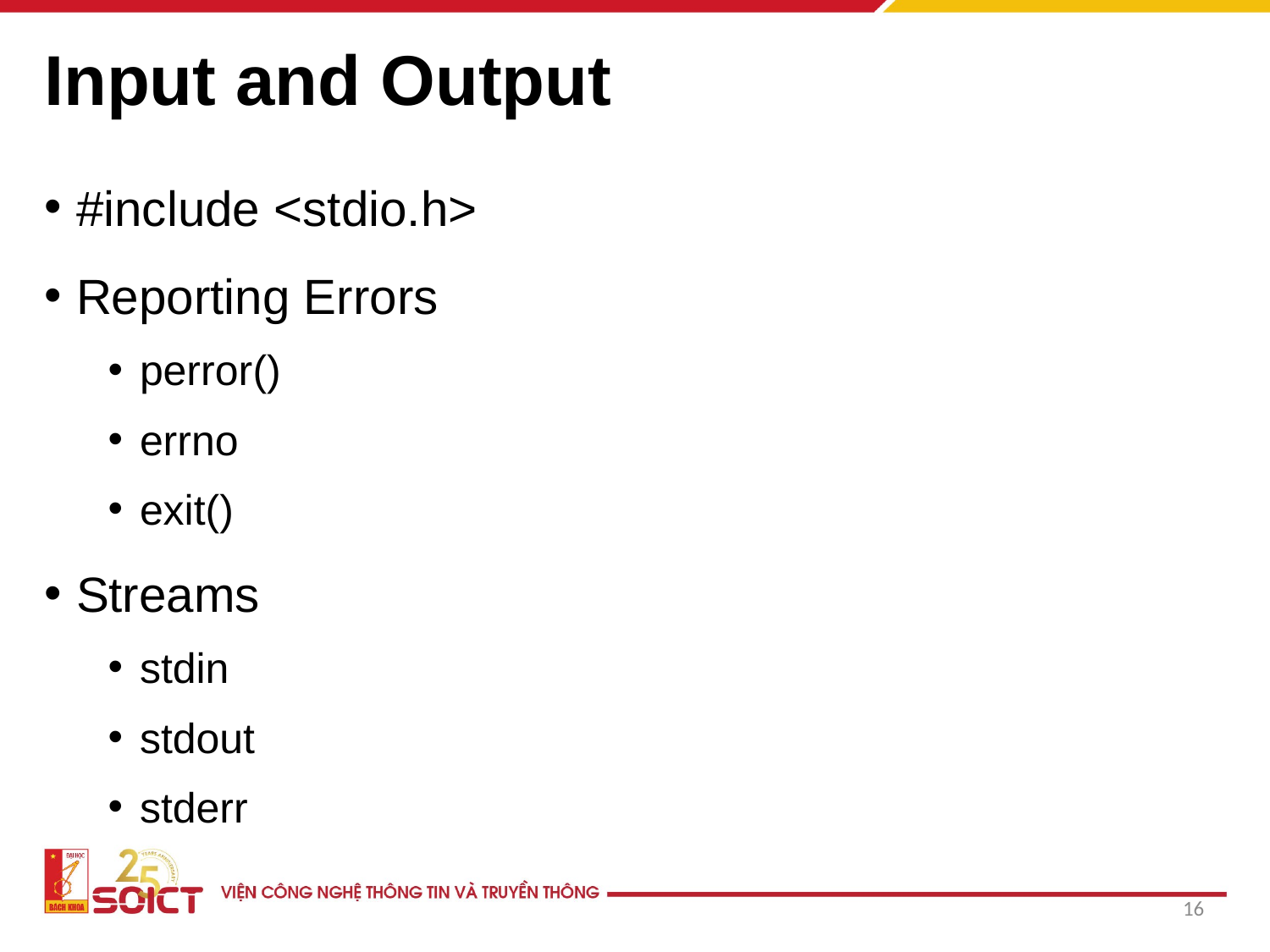

# Input and Output
#include <stdio.h>
Reporting Errors
perror()
errno
exit()
Streams
stdin
stdout
stderr
16